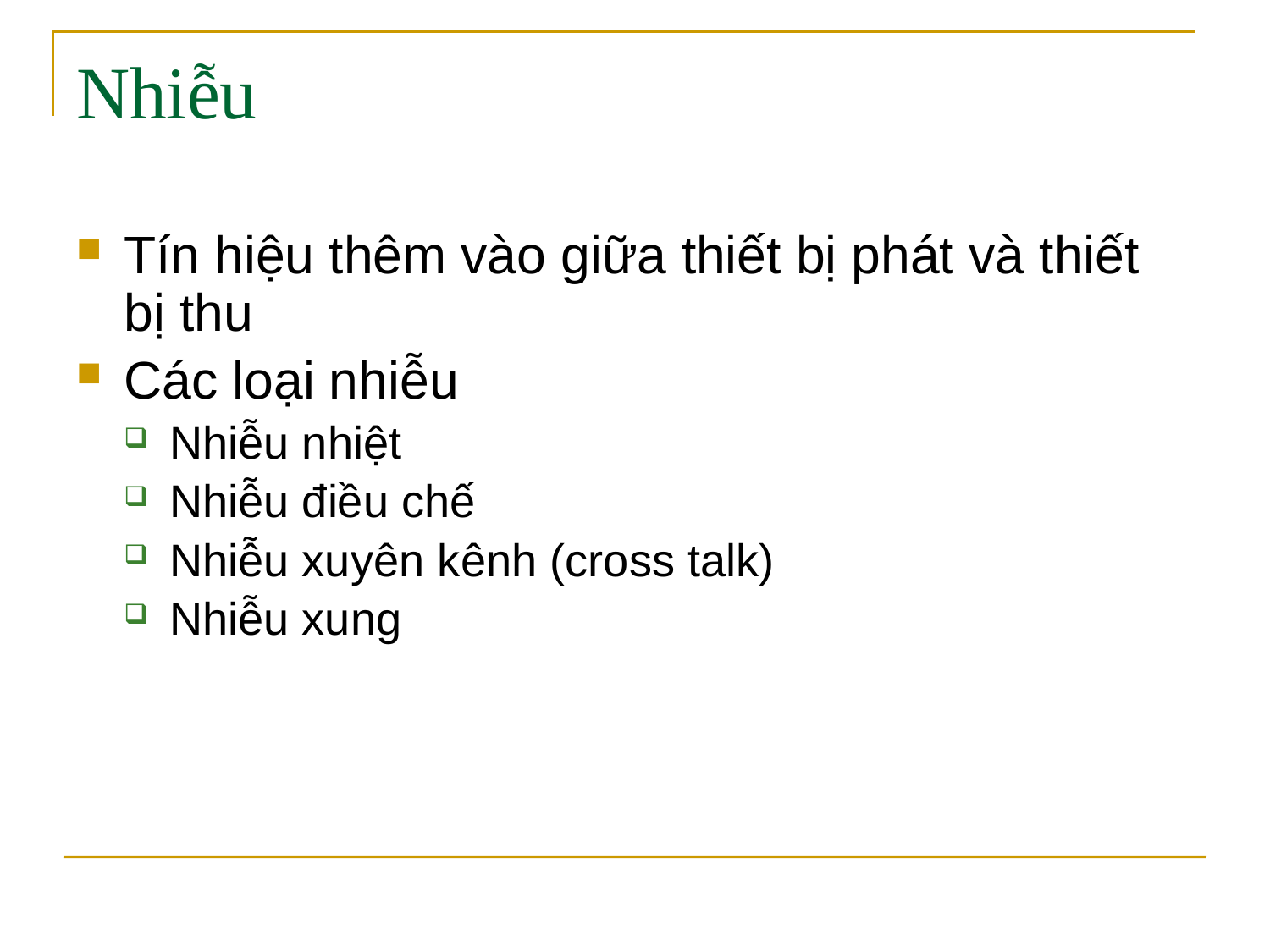

# Nhiễu
Tín hiệu thêm vào giữa thiết bị phát và thiết bị thu
Các loại nhiễu
Nhiễu nhiệt
Nhiễu điều chế
Nhiễu xuyên kênh (cross talk)
Nhiễu xung